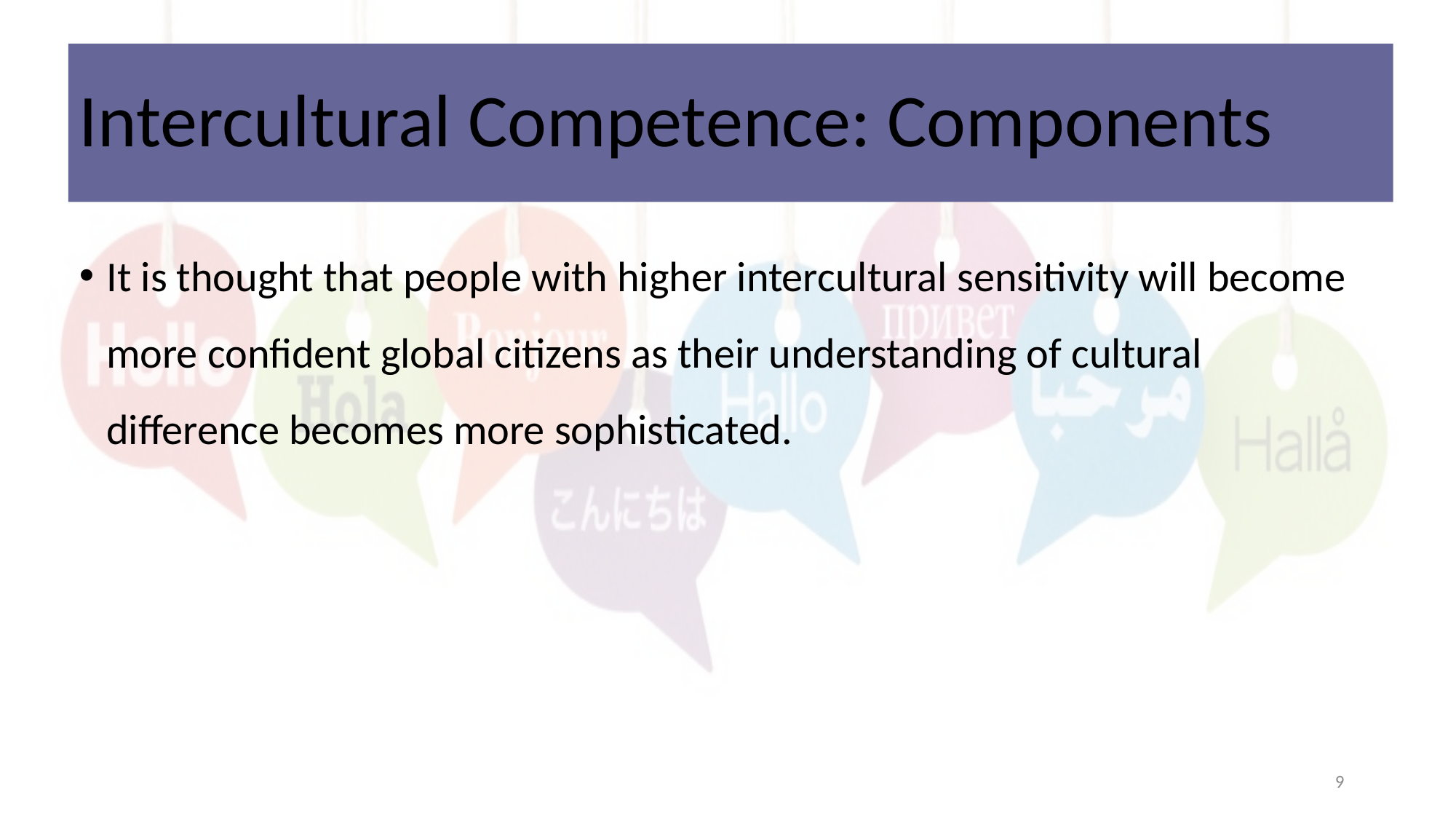

# Intercultural Competence: Components
It is thought that people with higher intercultural sensitivity will become more confident global citizens as their understanding of cultural difference becomes more sophisticated.
9